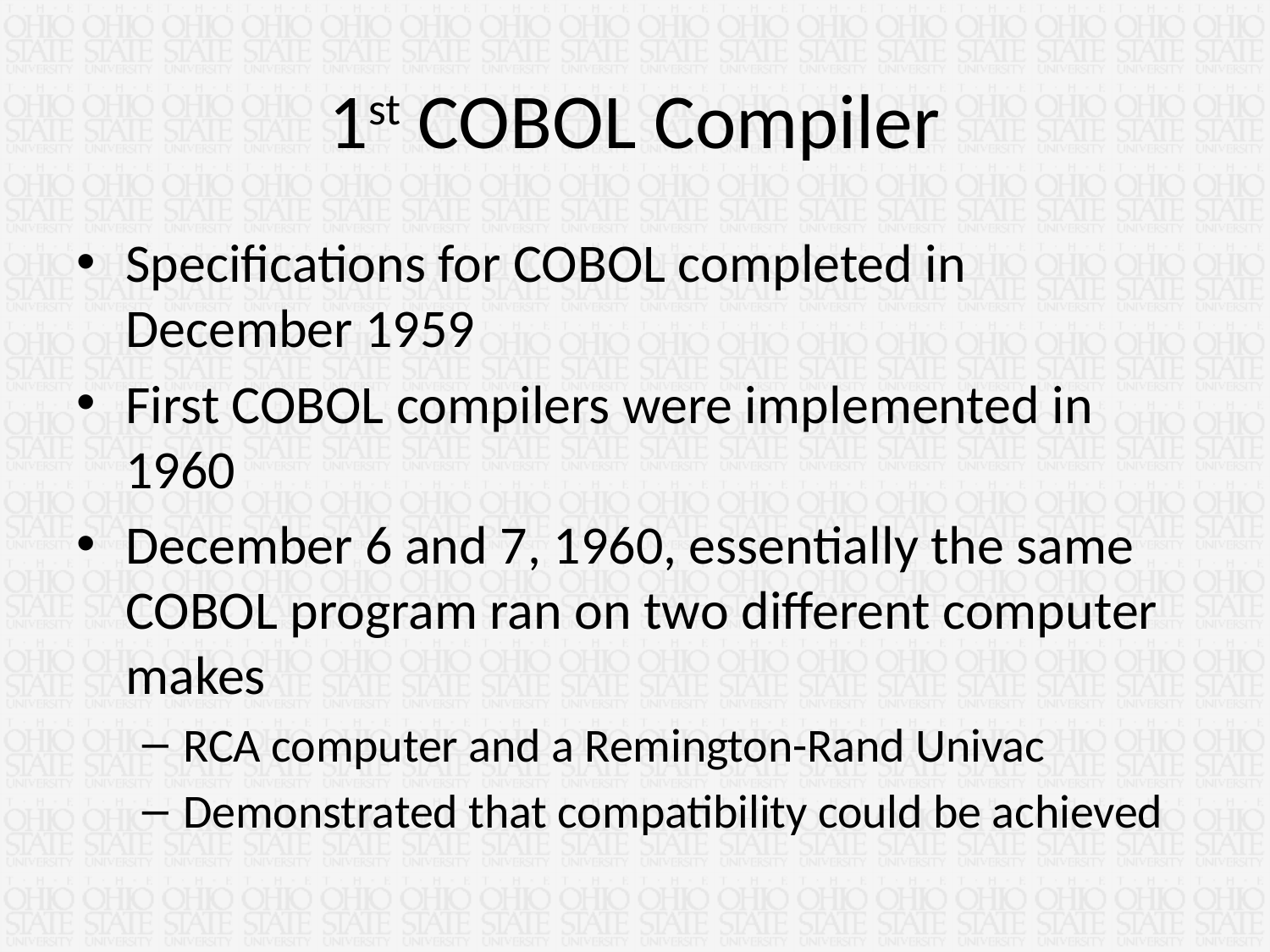

# 1st COBOL Compiler
Specifications for COBOL completed in December 1959
First COBOL compilers were implemented in 1960
December 6 and 7, 1960, essentially the same COBOL program ran on two different computer makes
RCA computer and a Remington-Rand Univac
Demonstrated that compatibility could be achieved